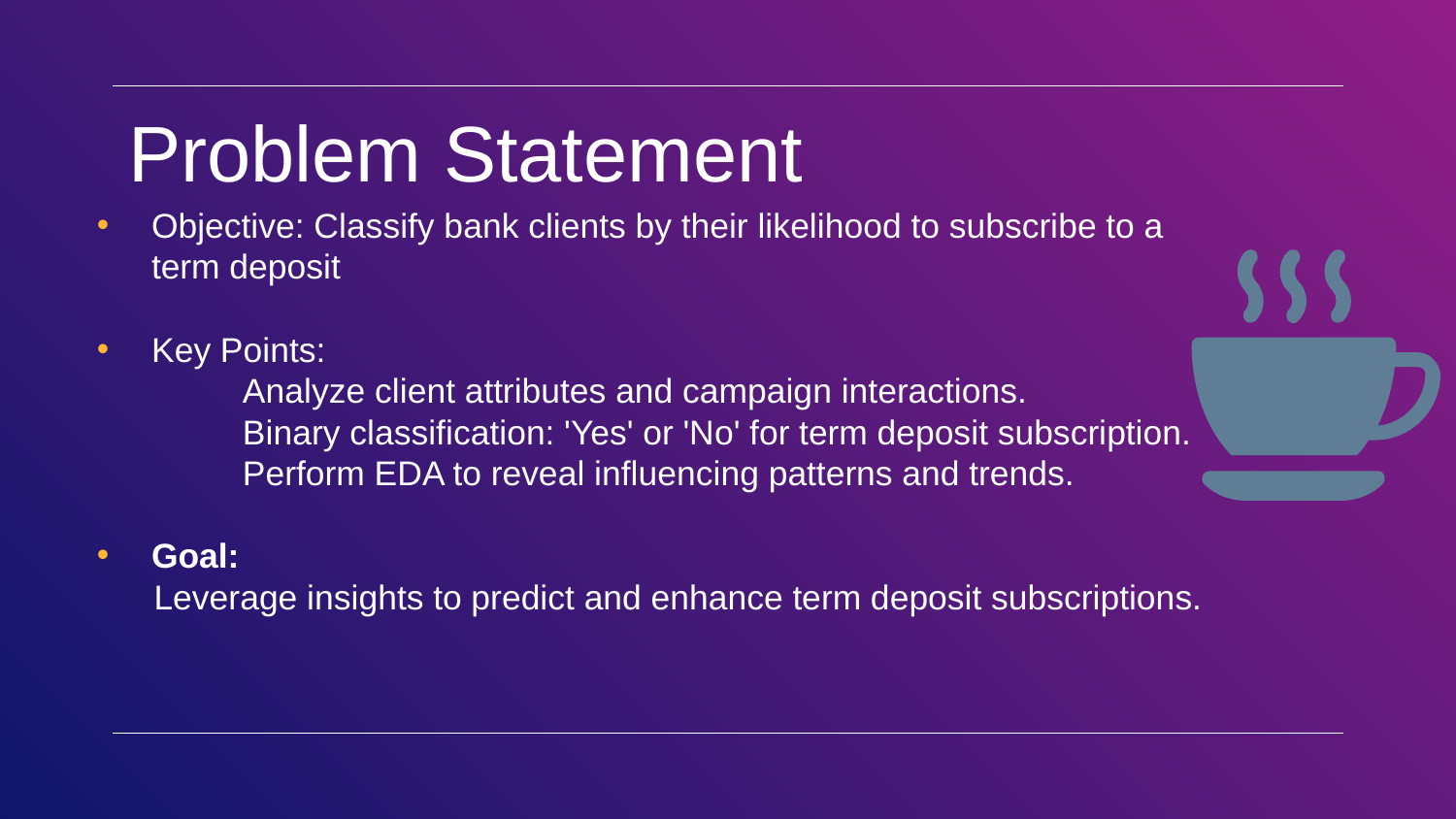

# Problem Statement
Objective: Classify bank clients by their likelihood to subscribe to a term deposit

Key Points:
	Analyze client attributes and campaign interactions.
	Binary classification: 'Yes' or 'No' for term deposit subscription.
	Perform EDA to reveal influencing patterns and trends.

Goal:
      Leverage insights to predict and enhance term deposit subscriptions.